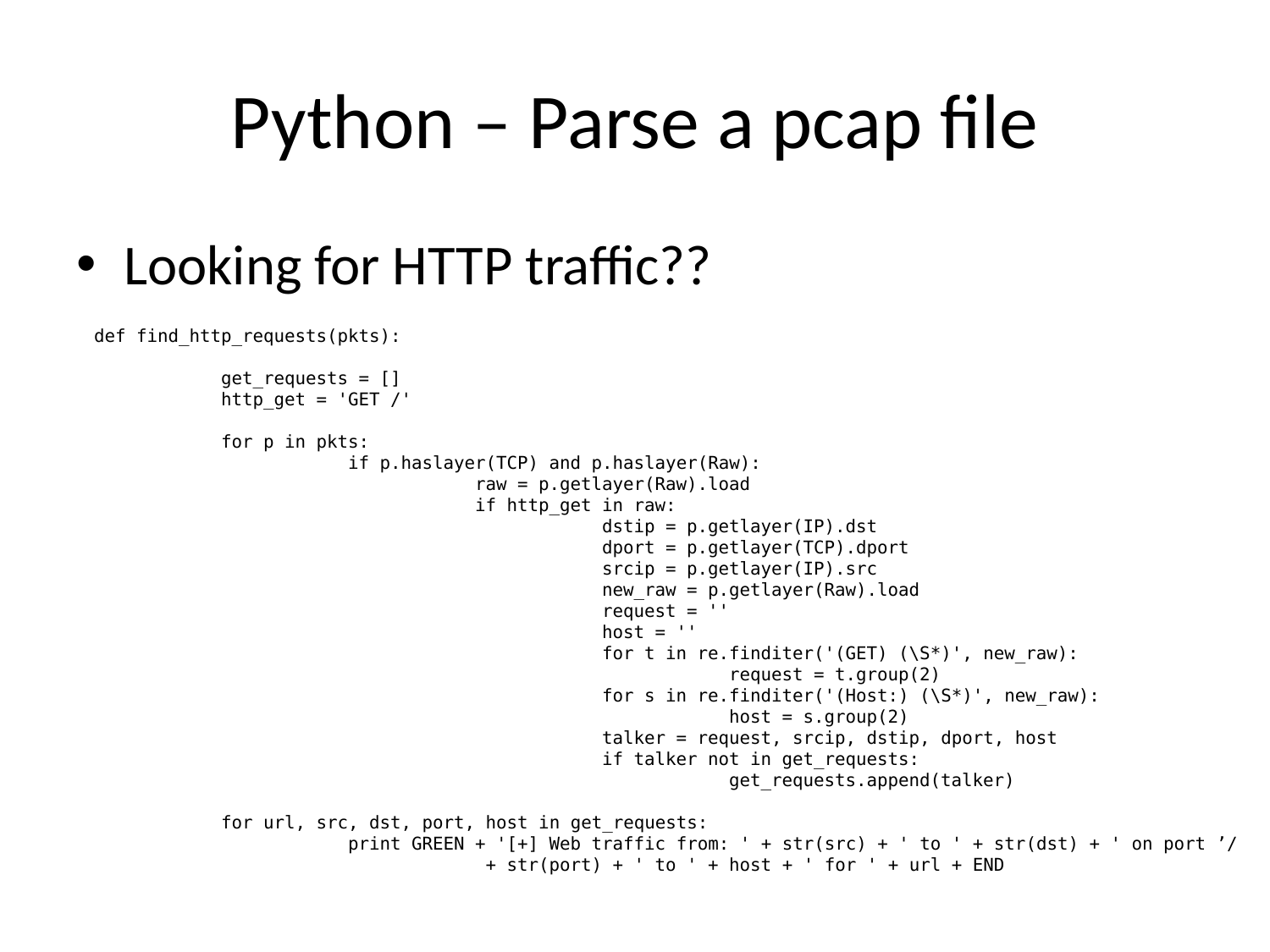

# Python – Parse a pcap file
Looking for HTTP traffic??
def find_http_requests(pkts):

	get_requests = []
	http_get = 'GET /'

	for p in pkts:
		if p.haslayer(TCP) and p.haslayer(Raw):
			raw = p.getlayer(Raw).load
			if http_get in raw:
				dstip = p.getlayer(IP).dst
				dport = p.getlayer(TCP).dport
				srcip = p.getlayer(IP).src
				new_raw = p.getlayer(Raw).load
				request = ''
				host = ''
				for t in re.finditer('(GET) (\S*)', new_raw):
					request = t.group(2)
				for s in re.finditer('(Host:) (\S*)', new_raw):
					host = s.group(2)
				talker = request, srcip, dstip, dport, host
				if talker not in get_requests:
					get_requests.append(talker)

	for url, src, dst, port, host in get_requests:
		print GREEN + '[+] Web traffic from: ' + str(src) + ' to ' + str(dst) + ' on port ’/
			 + str(port) + ' to ' + host + ' for ' + url + END